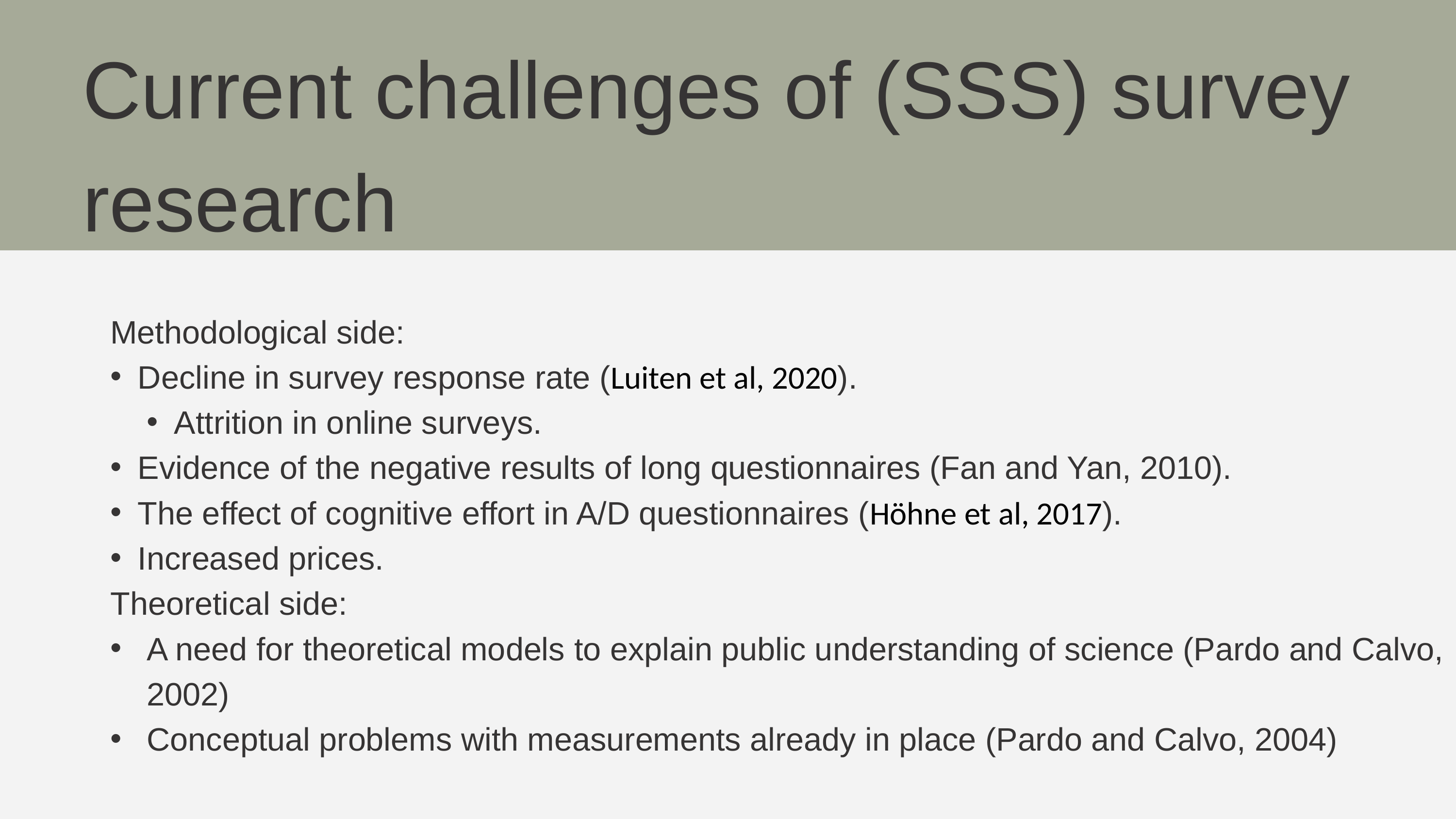

Current challenges of (SSS) survey research
Methodological side:
Decline in survey response rate (Luiten et al, 2020).
Attrition in online surveys.
Evidence of the negative results of long questionnaires (Fan and Yan, 2010).
The effect of cognitive effort in A/D questionnaires (Höhne et al, 2017).
Increased prices.
Theoretical side:
A need for theoretical models to explain public understanding of science (Pardo and Calvo, 2002)
Conceptual problems with measurements already in place (Pardo and Calvo, 2004)